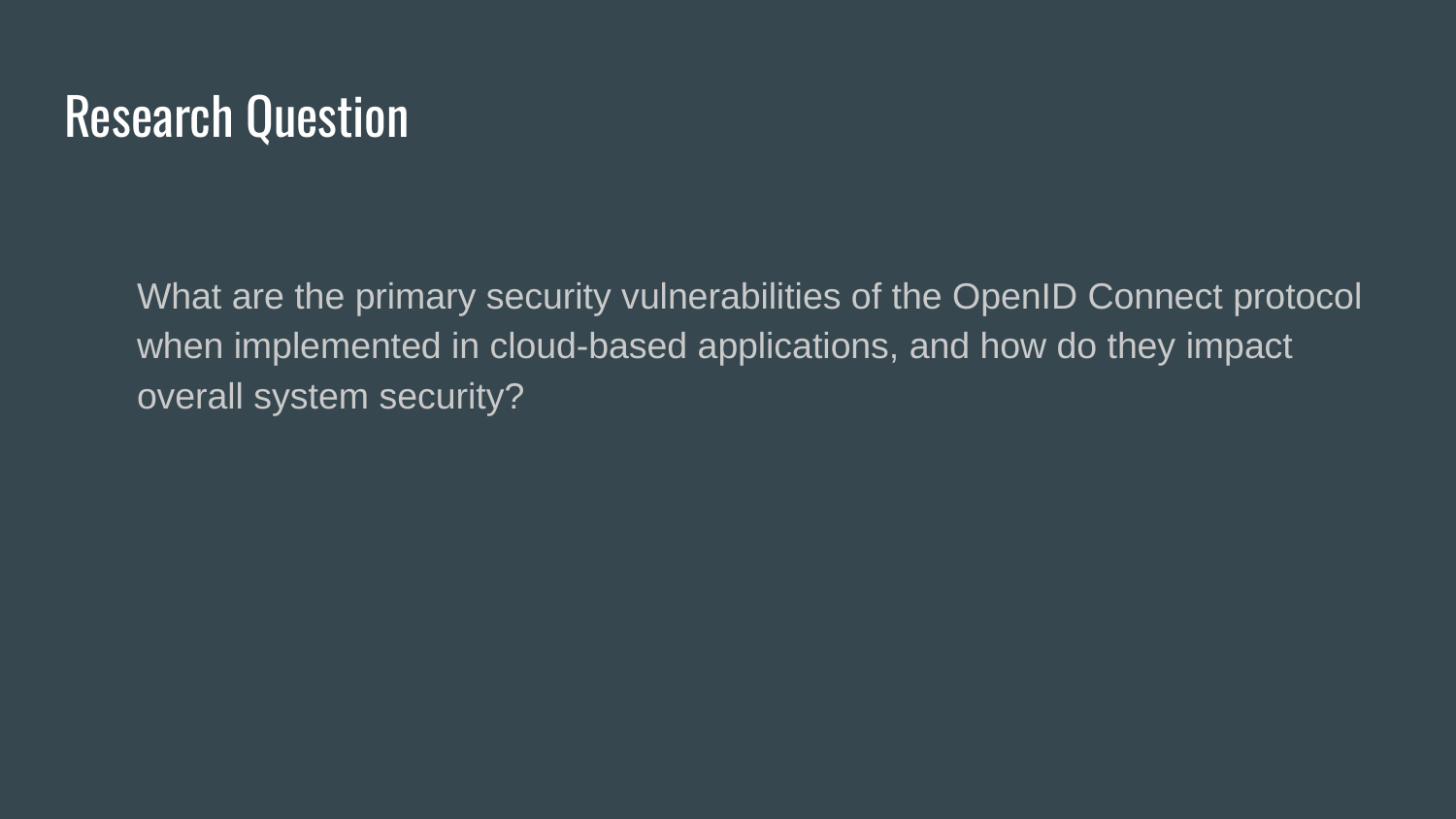

# Research Question

What are the primary security vulnerabilities of the OpenID Connect protocol when implemented in cloud-based applications, and how do they impact overall system security?